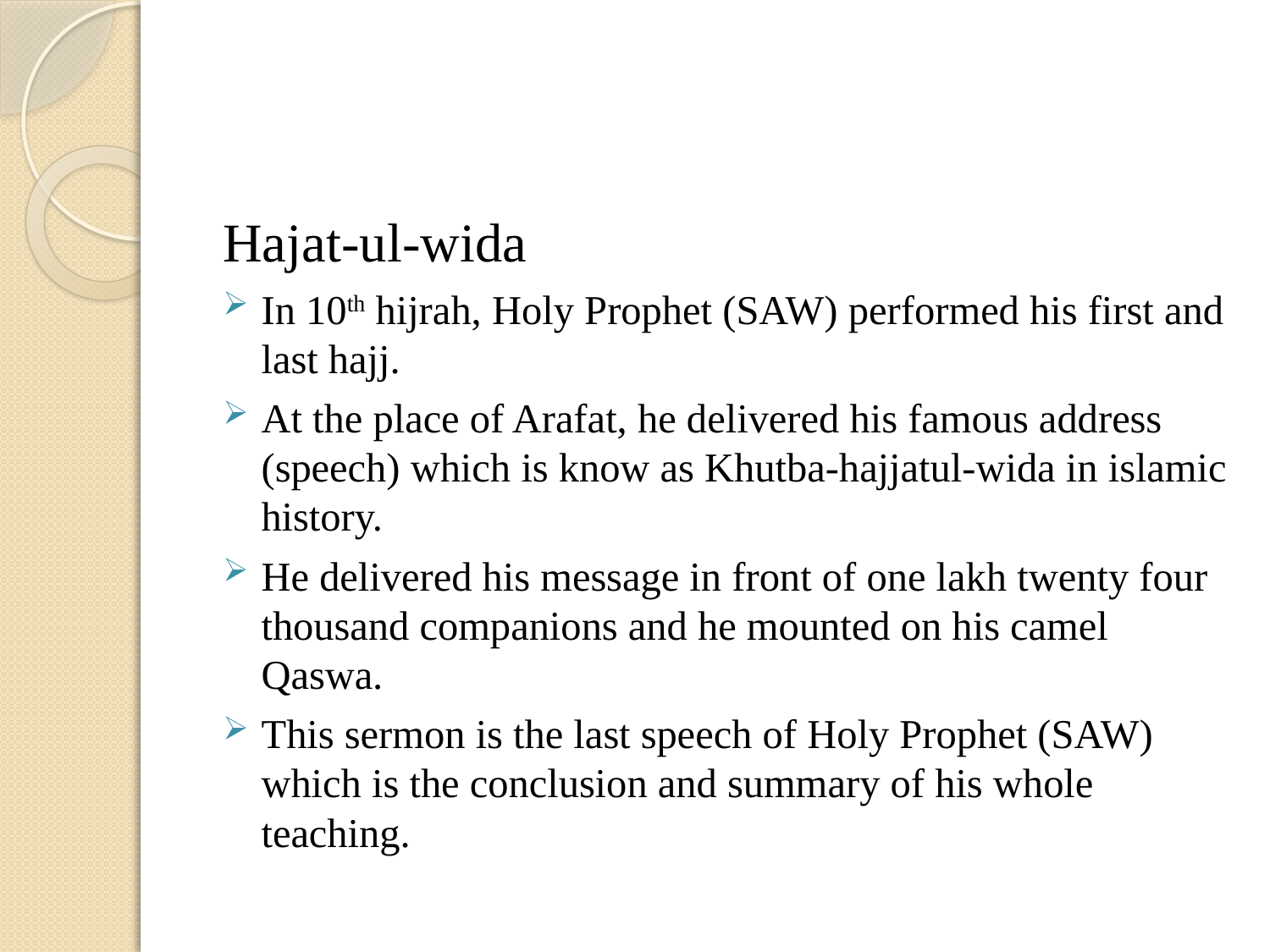

Hajat-ul-wida
In 10th hijrah, Holy Prophet (SAW) performed his first and last hajj.
At the place of Arafat, he delivered his famous address (speech) which is know as Khutba-hajjatul-wida in islamic history.
He delivered his message in front of one lakh twenty four thousand companions and he mounted on his camel Qaswa.
This sermon is the last speech of Holy Prophet (SAW) which is the conclusion and summary of his whole teaching.